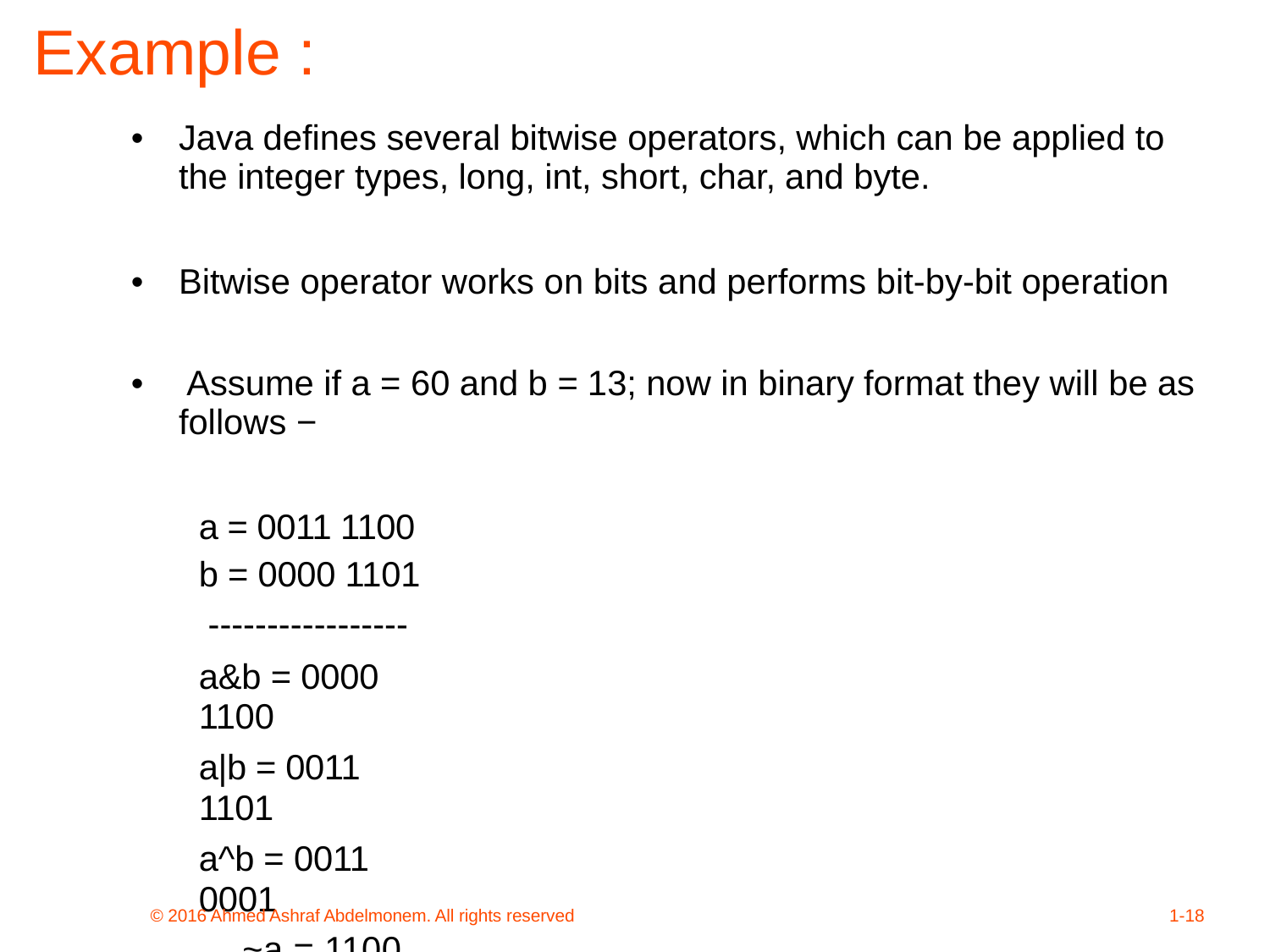

Example :
•
Java defines several bitwise operators, which can be applied to
the integer types, long, int, short, char, and byte.
•
Bitwise operator works on bits and performs bit-by-bit operation
•
Assume if a = 60 and
follows −
b
=
13;
now
in
binary
format
they
will
be
as
a = 0011 1100
b = 0000 1101
-----------------
a&b = 0000 1100
a|b = 0011 1101
a^b = 0011 0001
~a = 1100 0011
© 2016 Ahmed Ashraf Abdelmonem. All rights reserved
1-18